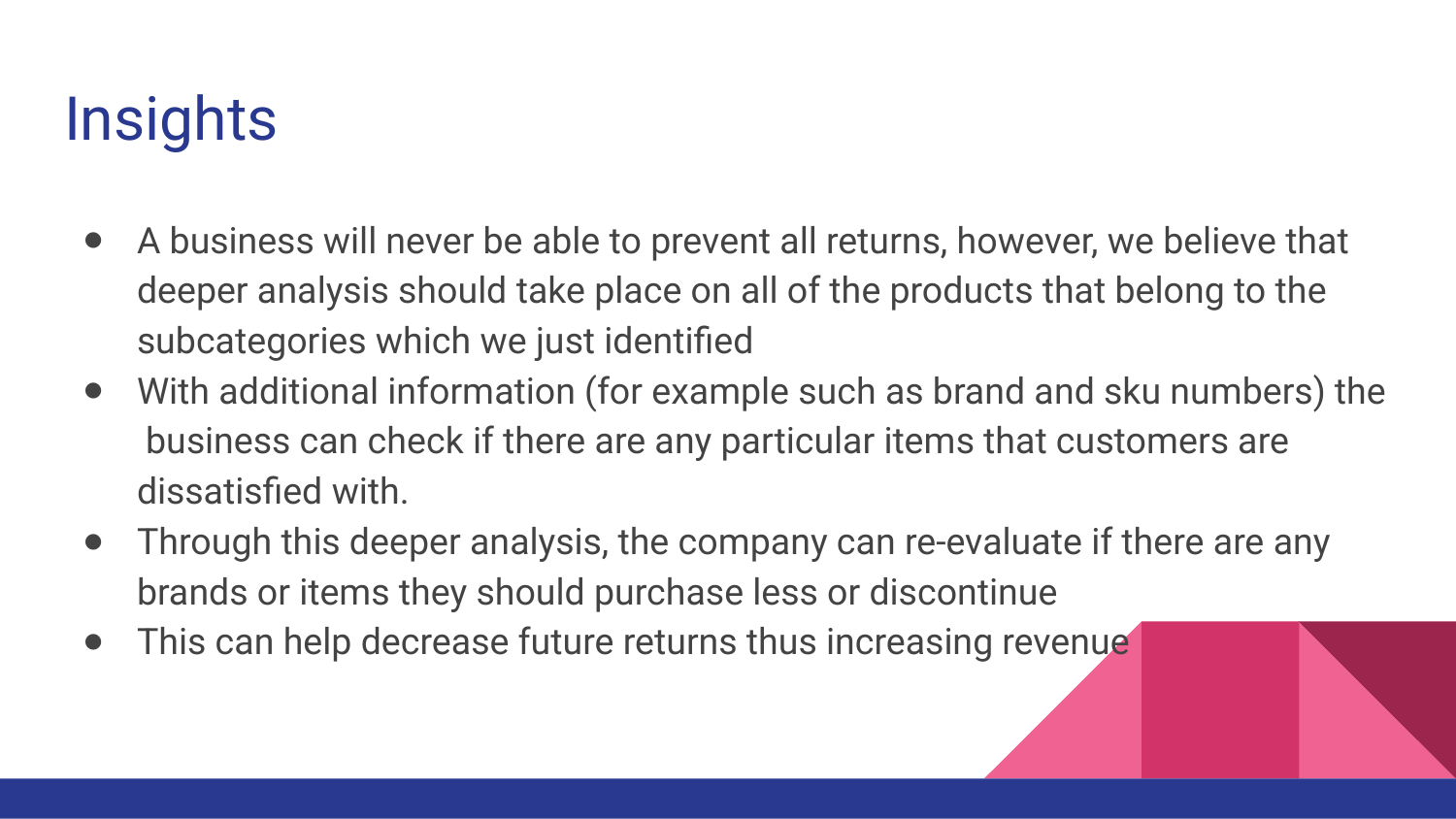

# Insights
A business will never be able to prevent all returns, however, we believe that deeper analysis should take place on all of the products that belong to the subcategories which we just identified
With additional information (for example such as brand and sku numbers) the  business can check if there are any particular items that customers are dissatisfied with.
Through this deeper analysis, the company can re-evaluate if there are any brands or items they should purchase less or discontinue
This can help decrease future returns thus increasing revenue